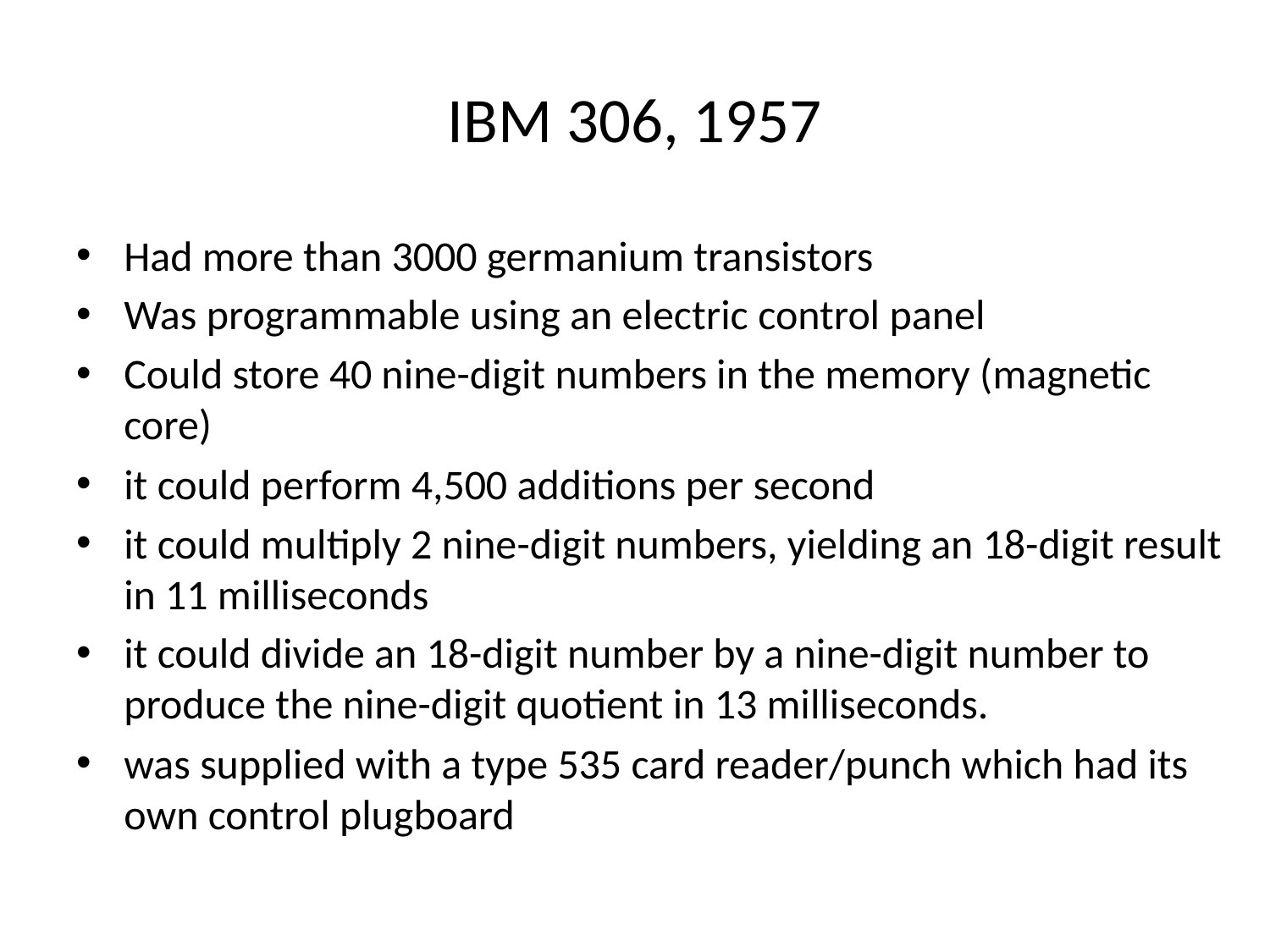

# IBM 306, 1957
Had more than 3000 germanium transistors
Was programmable using an electric control panel
Could store 40 nine-digit numbers in the memory (magnetic core)
it could perform 4,500 additions per second
it could multiply 2 nine-digit numbers, yielding an 18-digit result in 11 milliseconds
it could divide an 18-digit number by a nine-digit number to produce the nine-digit quotient in 13 milliseconds.
was supplied with a type 535 card reader/punch which had its own control plugboard